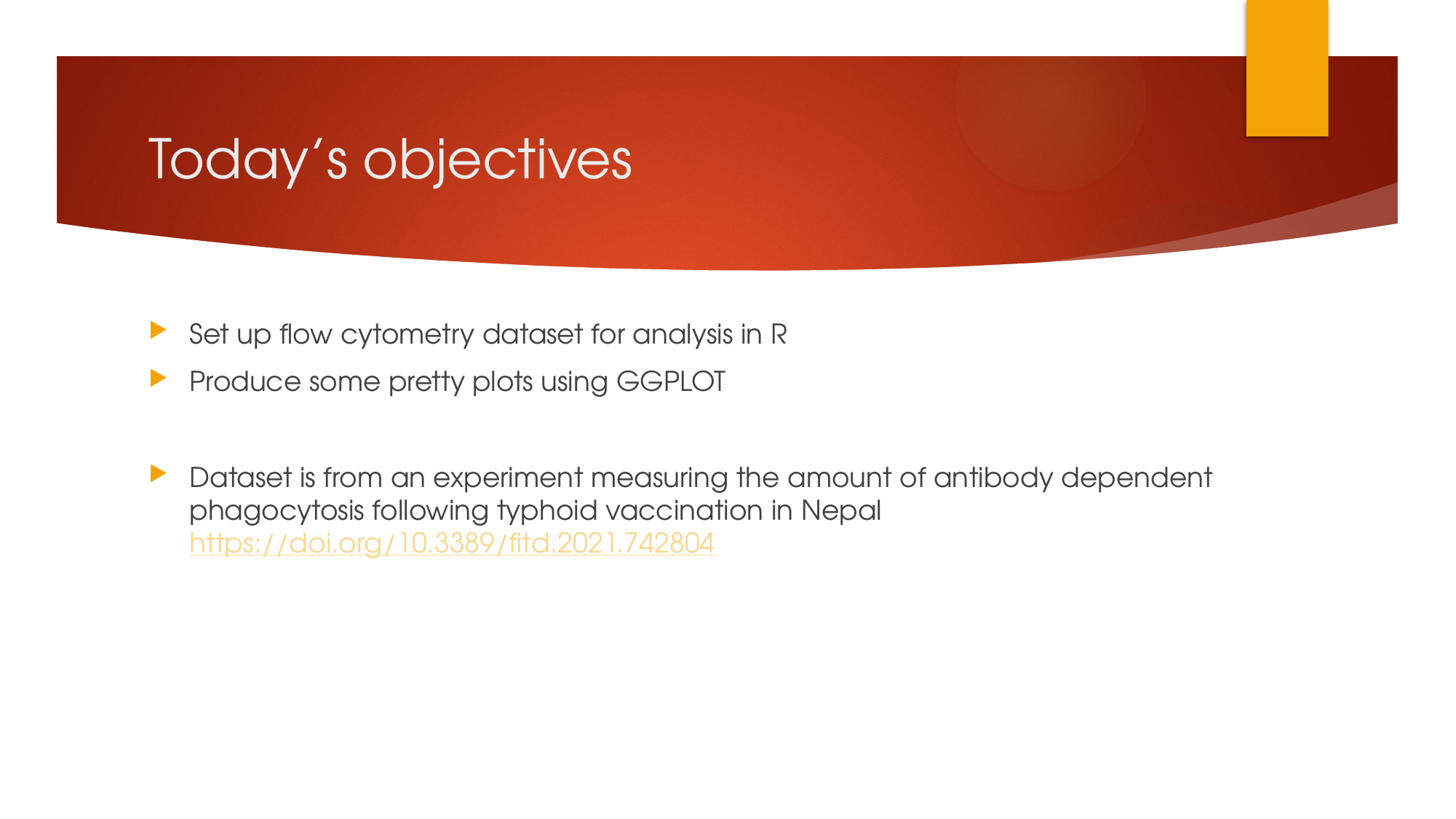

# Today’s objectives
Set up flow cytometry dataset for analysis in R
Produce some pretty plots using GGPLOT

Dataset is from an experiment measuring the amount of antibody dependent phagocytosis following typhoid vaccination in Nepal https://doi.org/10.3389/fitd.2021.742804